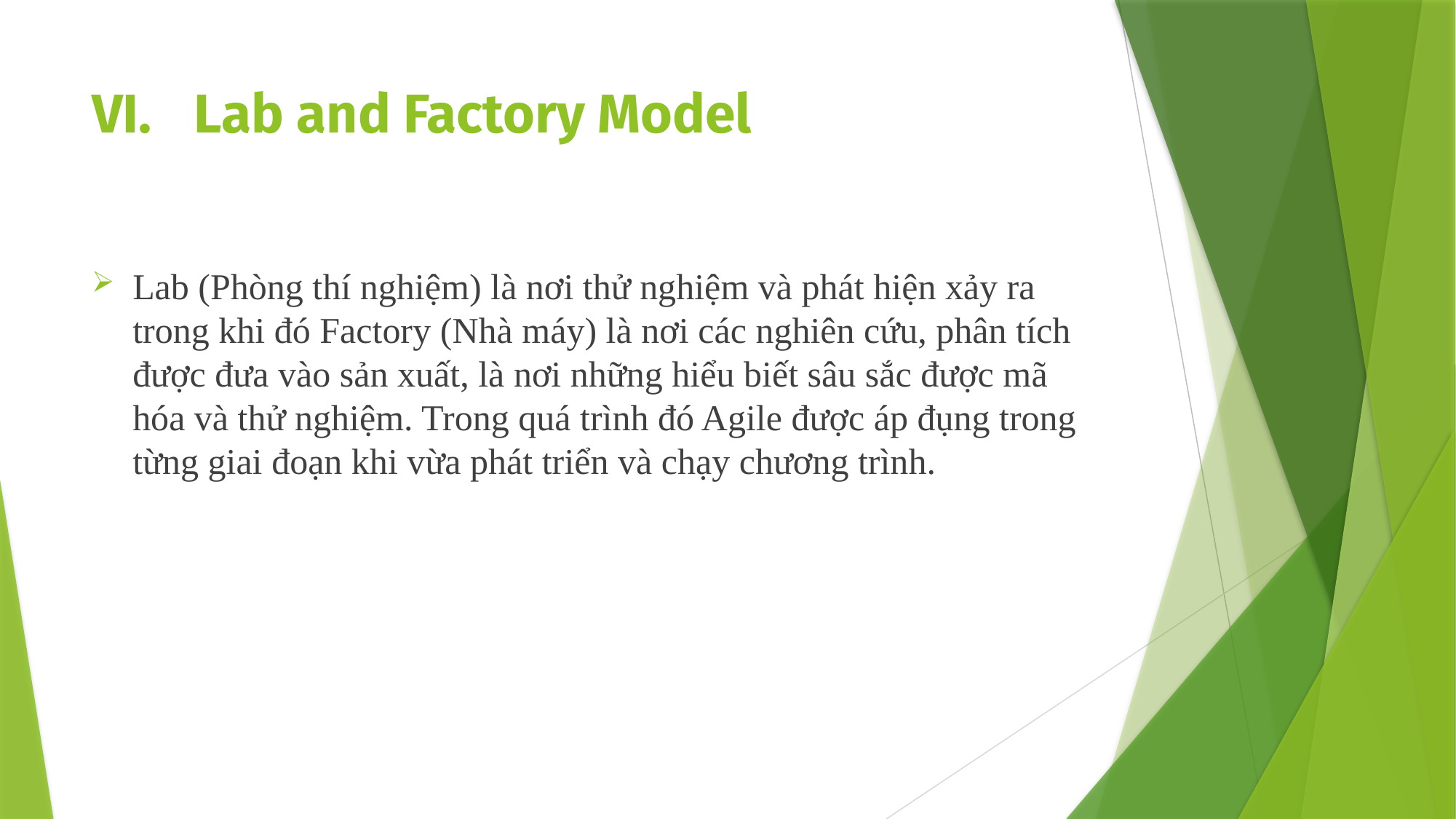

# Lab and Factory Model
Lab (Phòng thí nghiệm) là nơi thử nghiệm và phát hiện xảy ra trong khi đó Factory (Nhà máy) là nơi các nghiên cứu, phân tích được đưa vào sản xuất, là nơi những hiểu biết sâu sắc được mã hóa và thử nghiệm. Trong quá trình đó Agile được áp đụng trong từng giai đoạn khi vừa phát triển và chạy chương trình.